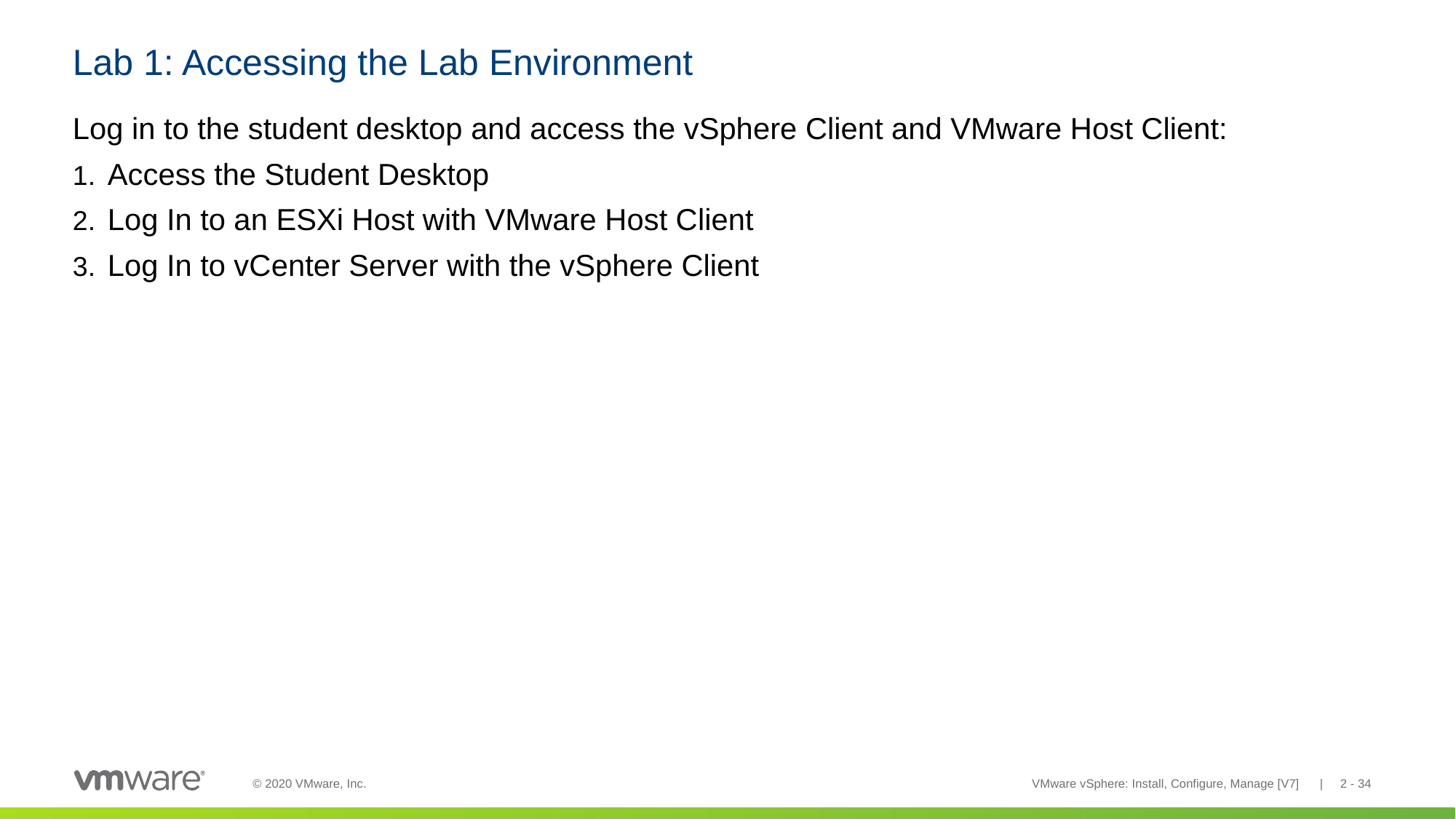

# Lab 1: Accessing the Lab Environment
Log in to the student desktop and access the vSphere Client and VMware Host Client:
Access the Student Desktop
Log In to an ESXi Host with VMware Host Client
Log In to vCenter Server with the vSphere Client
VMware vSphere: Install, Configure, Manage [V7]      |     2 - 34